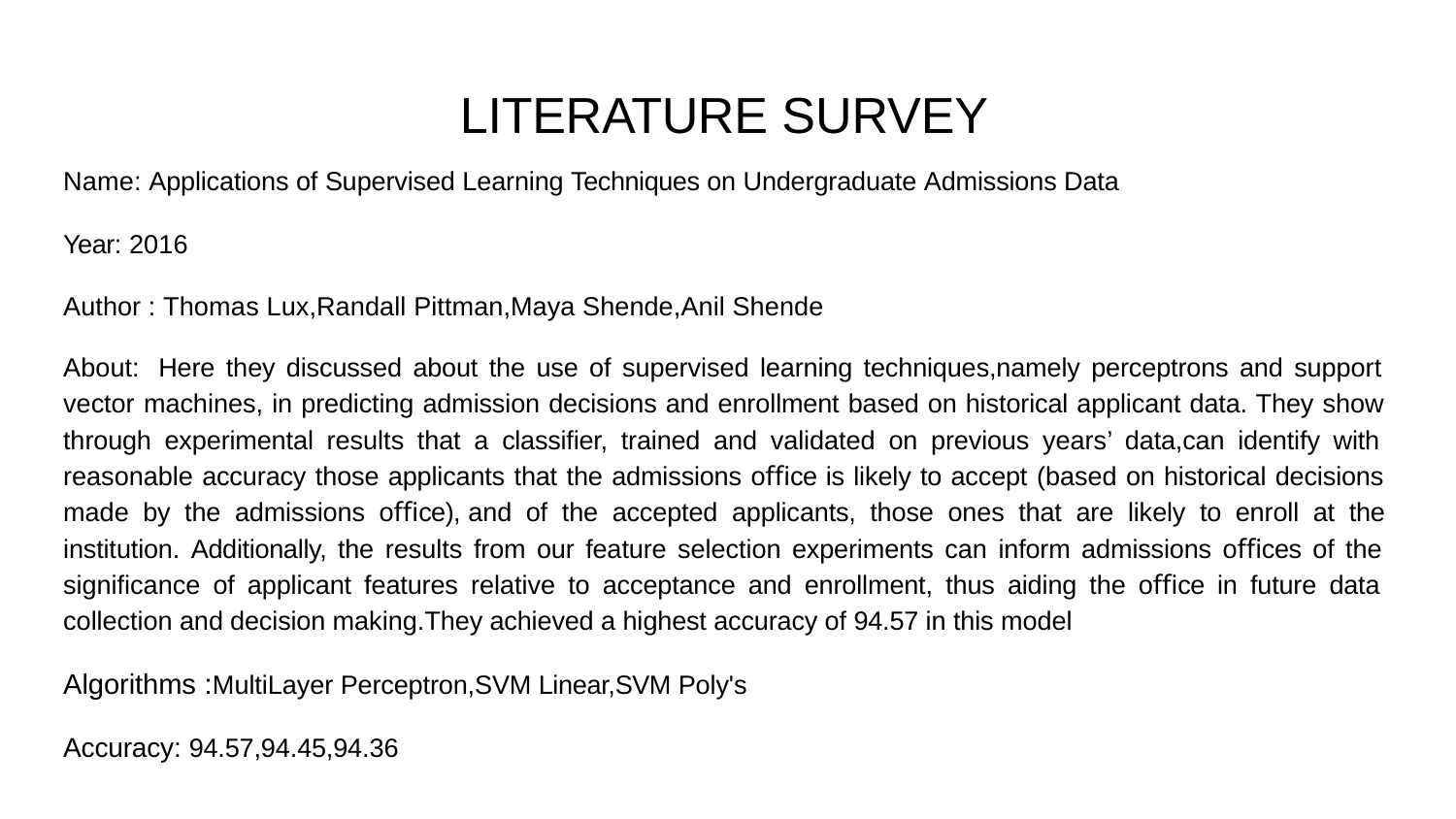

# LITERATURE SURVEY
Name: Applications of Supervised Learning Techniques on Undergraduate Admissions Data

Year: 2016

Author : Thomas Lux,Randall Pittman,Maya Shende,Anil Shende
About: Here they discussed about the use of supervised learning techniques,namely perceptrons and support  vector machines, in predicting admission decisions and enrollment based on historical applicant data. They show  through experimental results that a classiﬁer, trained and validated on previous years’ data,can identify with  reasonable accuracy those applicants that the admissions oﬃce is likely to accept (based on historical decisions  made by the admissions oﬃce), and of the accepted applicants, those ones that are likely to enroll at the  institution. Additionally, the results from our feature selection experiments can inform admissions oﬃces of the  signiﬁcance of applicant features relative to acceptance and enrollment, thus aiding the oﬃce in future data  collection and decision making.They achieved a highest accuracy of 94.57 in this model

Algorithms :MultiLayer Perceptron,SVM Linear,SVM Poly's

Accuracy: 94.57,94.45,94.36